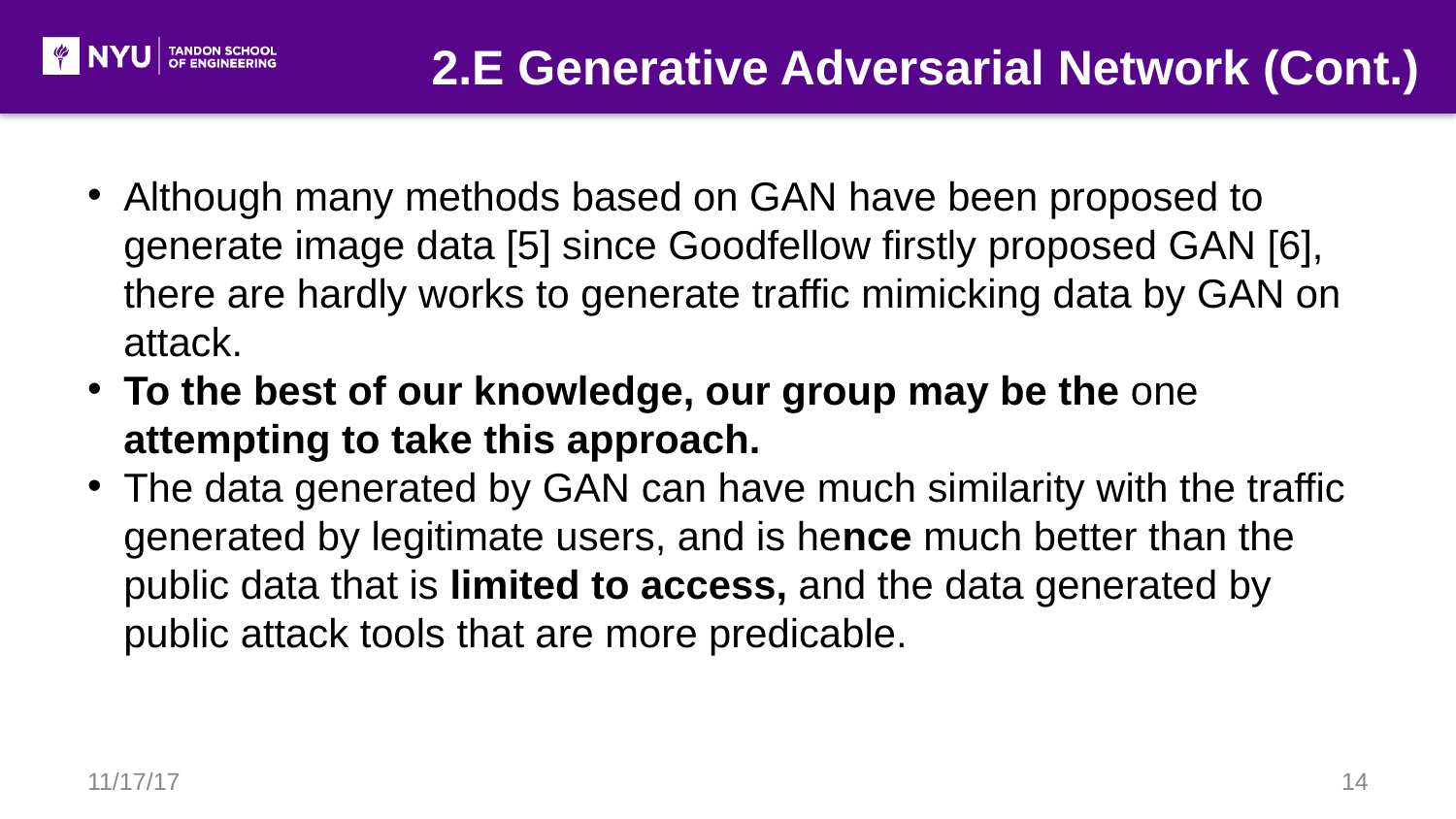

2.E Generative Adversarial Network (Cont.)

Although many methods based on GAN have been proposed to generate image data [5] since Goodfellow firstly proposed GAN [6], there are hardly works to generate traffic mimicking data by GAN on attack.
To the best of our knowledge, our group may be the one attempting to take this approach.
The data generated by GAN can have much similarity with the traffic generated by legitimate users, and is hence much better than the public data that is limited to access, and the data generated by public attack tools that are more predicable.

11/17/17
14